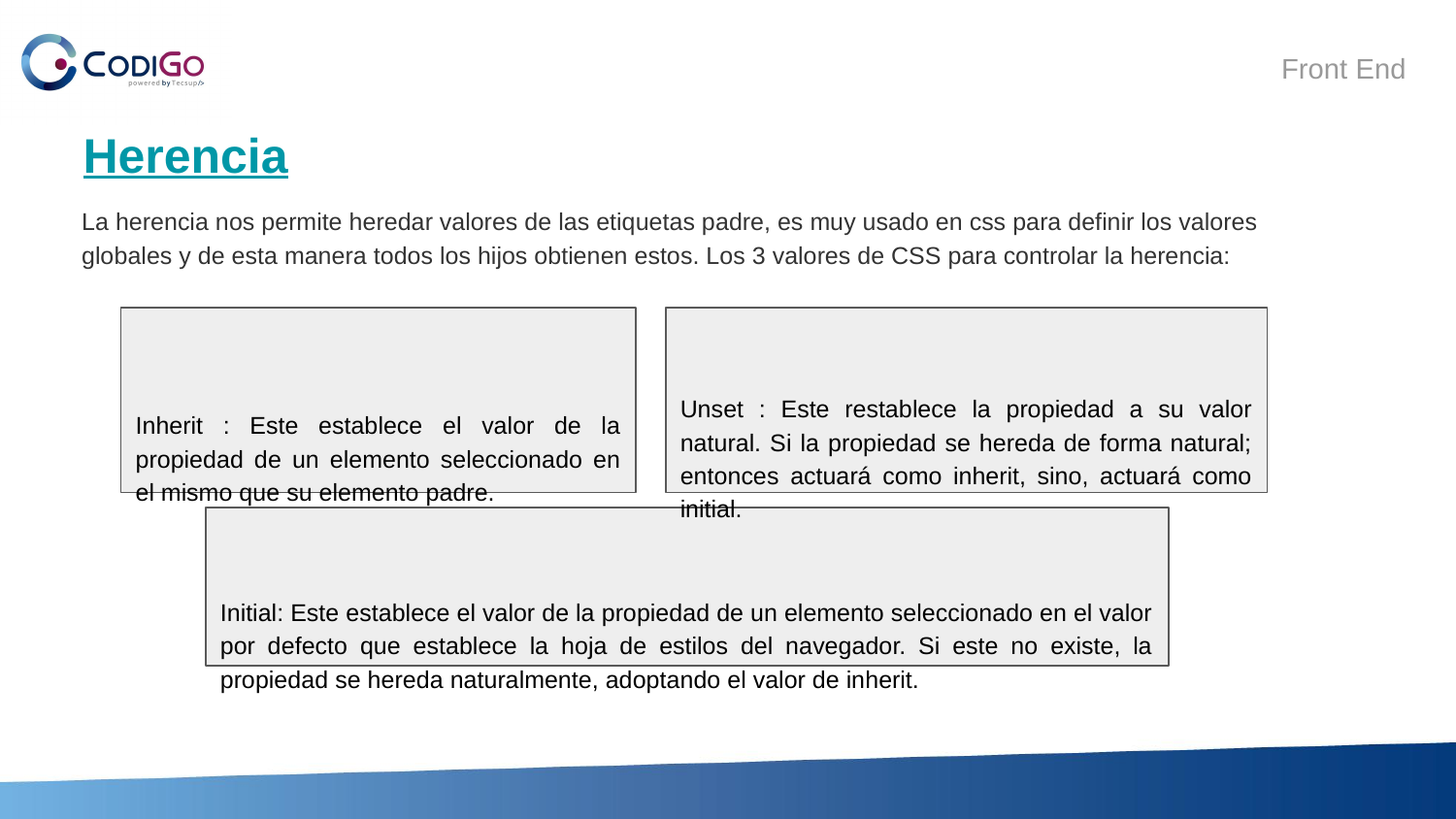

# Herencia
La herencia nos permite heredar valores de las etiquetas padre, es muy usado en css para definir los valores globales y de esta manera todos los hijos obtienen estos. Los 3 valores de CSS para controlar la herencia:

Inherit : Este establece el valor de la propiedad de un elemento seleccionado en el mismo que su elemento padre.

Unset : Este restablece la propiedad a su valor natural. Si la propiedad se hereda de forma natural; entonces actuará como inherit, sino, actuará como initial.

Initial: Este establece el valor de la propiedad de un elemento seleccionado en el valor por defecto que establece la hoja de estilos del navegador. Si este no existe, la propiedad se hereda naturalmente, adoptando el valor de inherit.